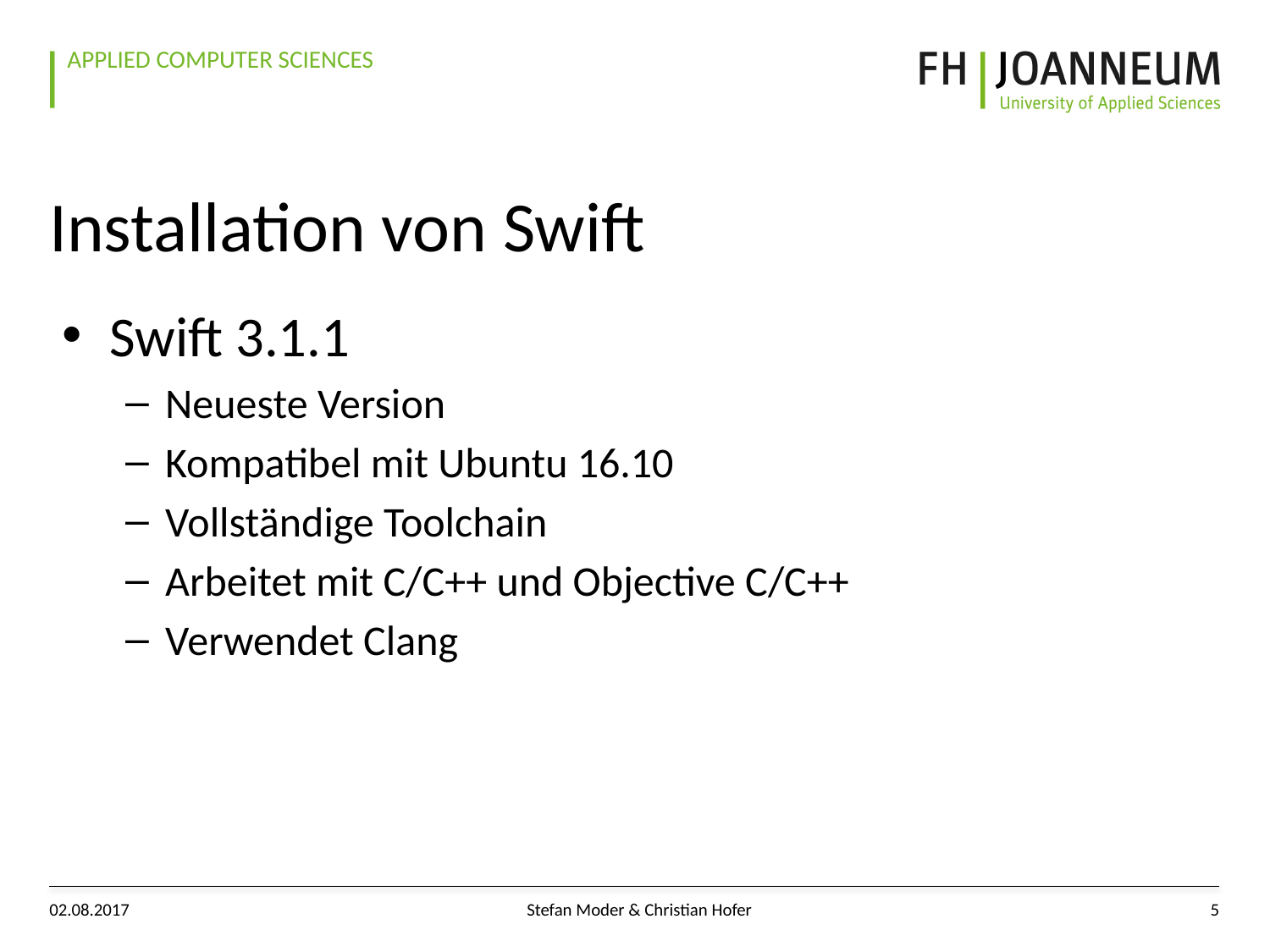

# Installation von Swift
Swift 3.1.1
Neueste Version
Kompatibel mit Ubuntu 16.10
Vollständige Toolchain
Arbeitet mit C/C++ und Objective C/C++
Verwendet Clang

02.08.2017
Stefan Moder & Christian Hofer
5